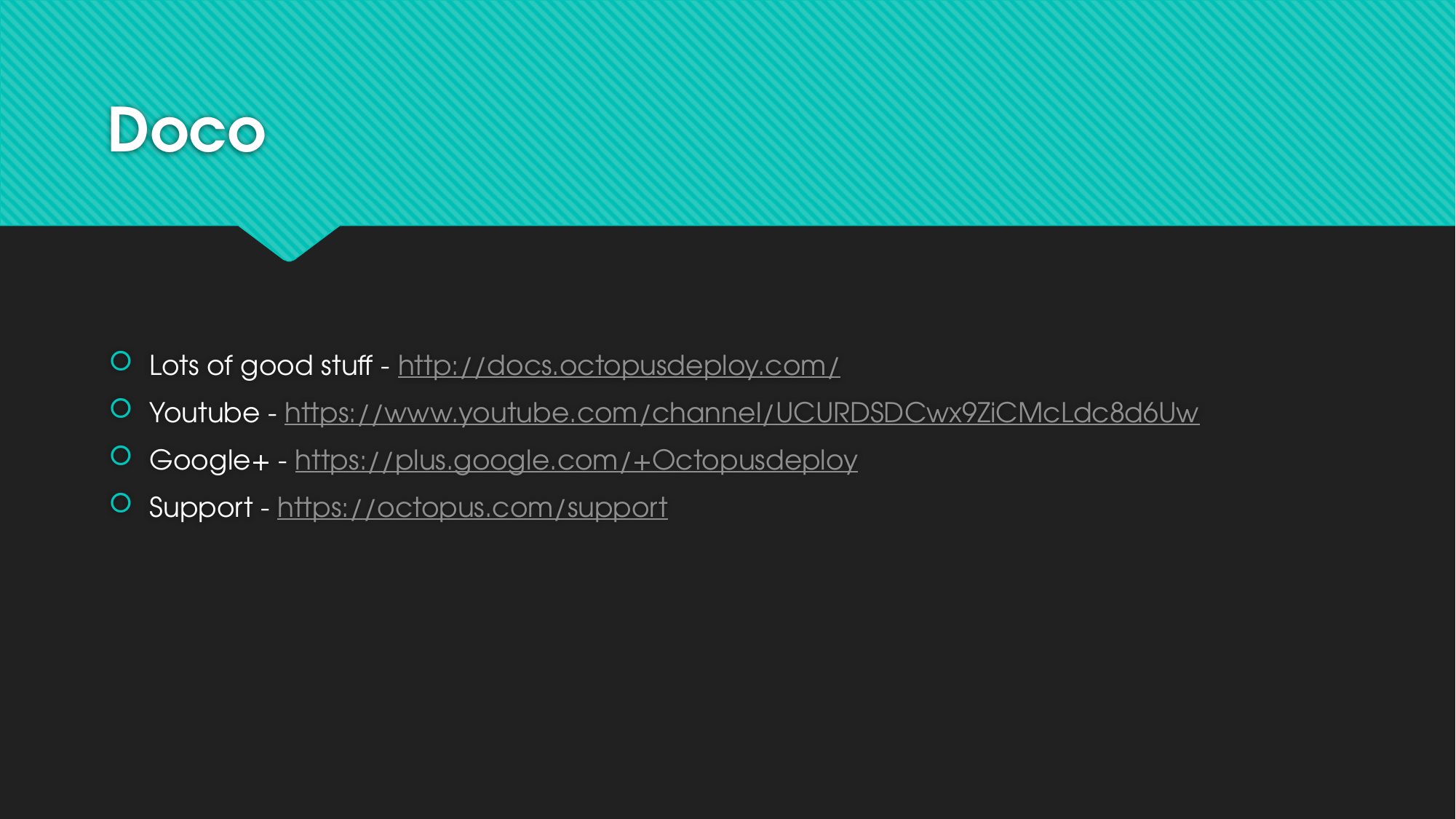

# Doco
Lots of good stuff - http://docs.octopusdeploy.com/
Youtube - https://www.youtube.com/channel/UCURDSDCwx9ZiCMcLdc8d6Uw
Google+ - https://plus.google.com/+Octopusdeploy
Support - https://octopus.com/support